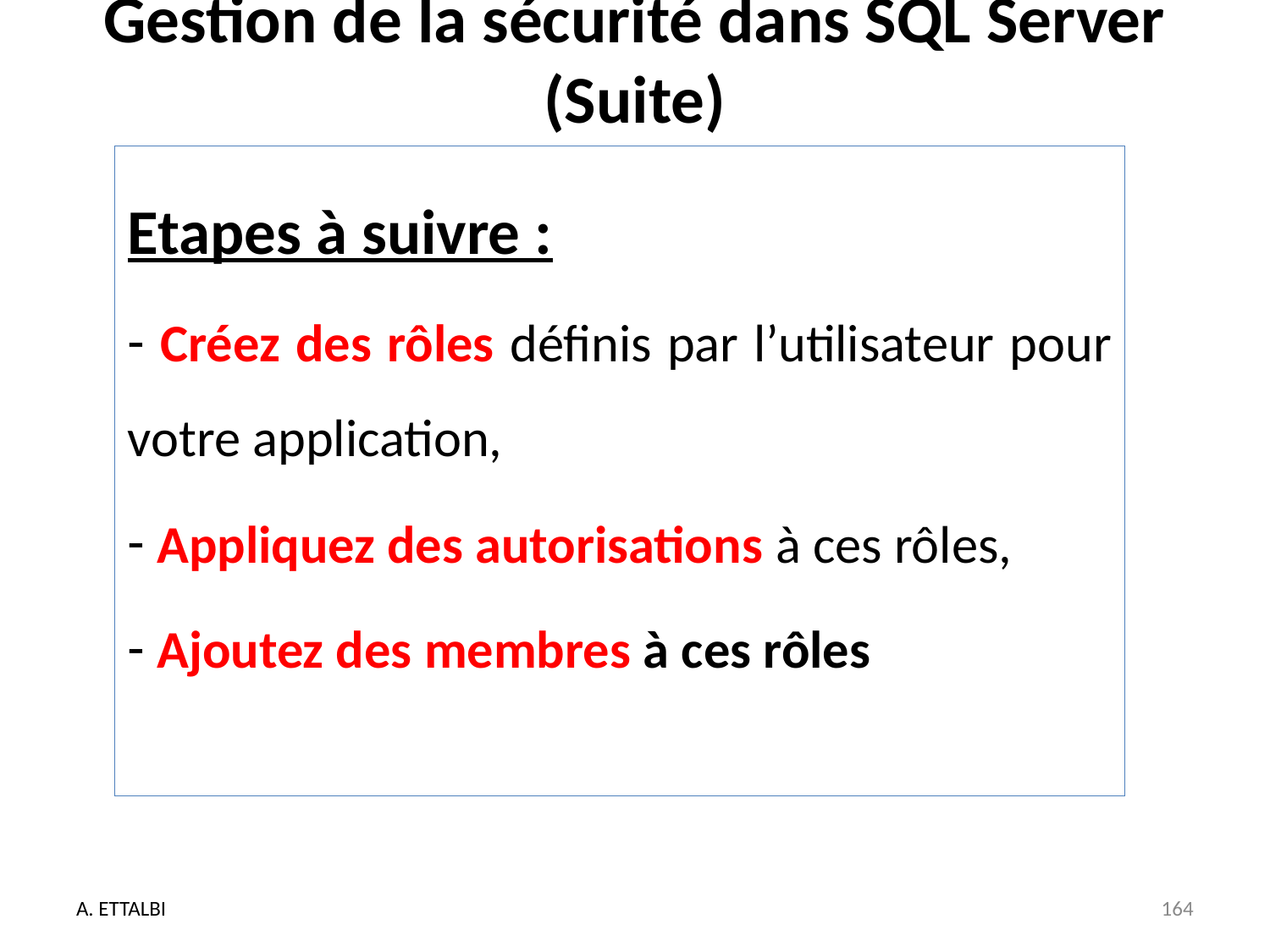

# Gestion de la sécurité dans SQL Server (Suite)
Etapes à suivre :
 Créez des rôles définis par l’utilisateur pour votre application,
 Appliquez des autorisations à ces rôles,
 Ajoutez des membres à ces rôles
A. ETTALBI
164